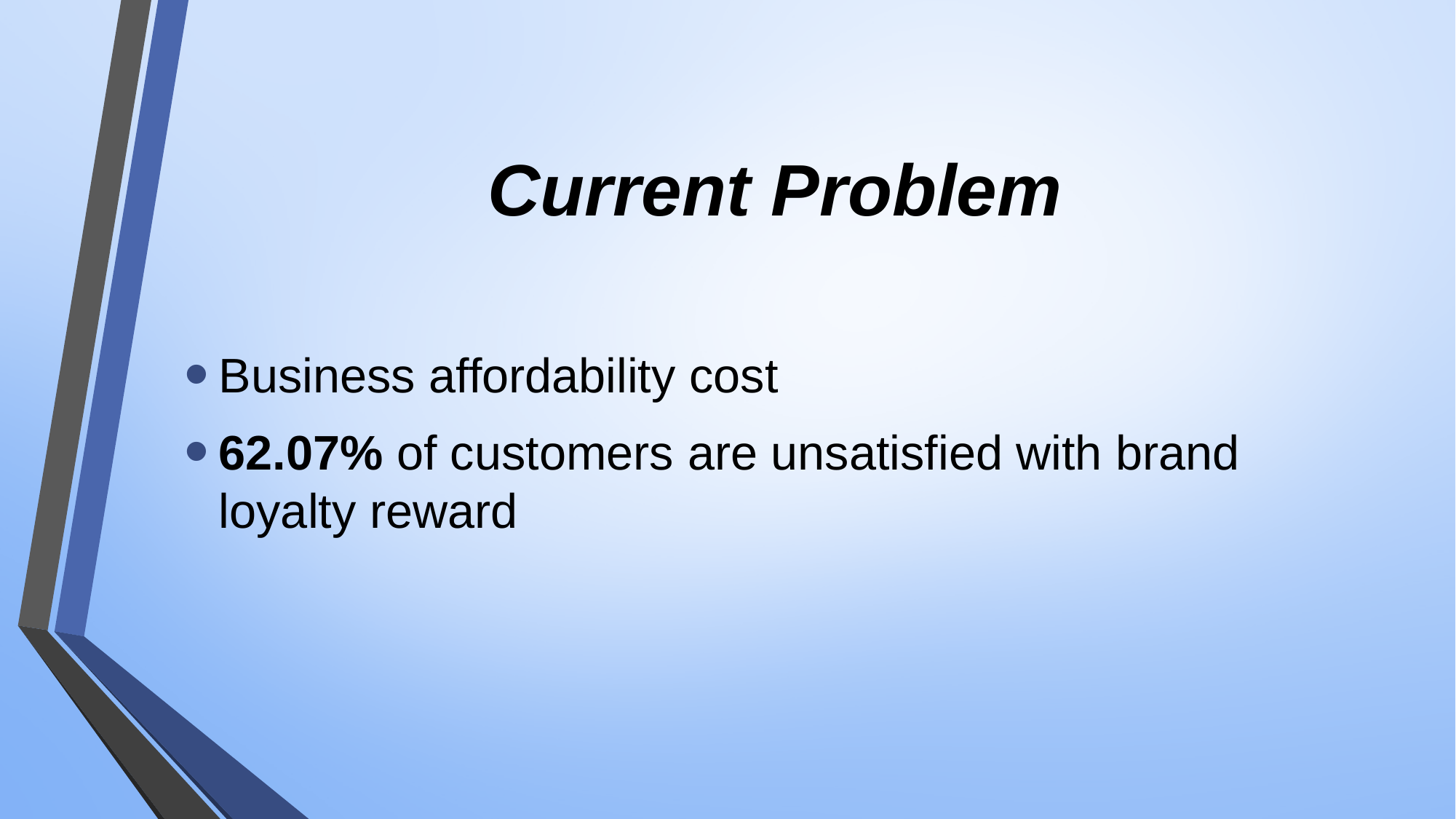

# Current Problem
Business affordability cost
62.07% of customers are unsatisfied with brand loyalty reward